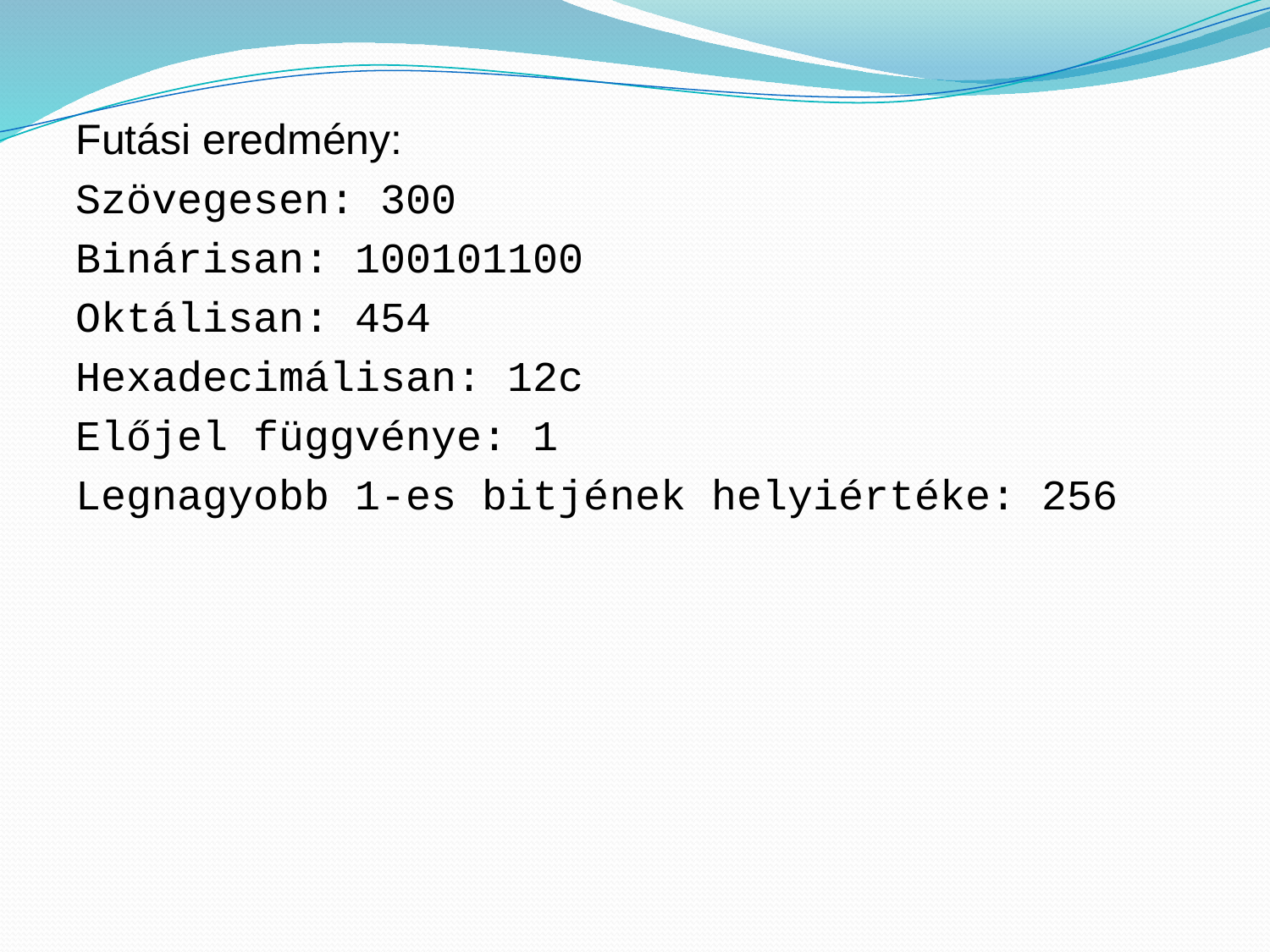

Futási eredmény:
Szövegesen: 300
Binárisan: 100101100
Oktálisan: 454
Hexadecimálisan: 12c
Előjel függvénye: 1
Legnagyobb 1-es bitjének helyiértéke: 256